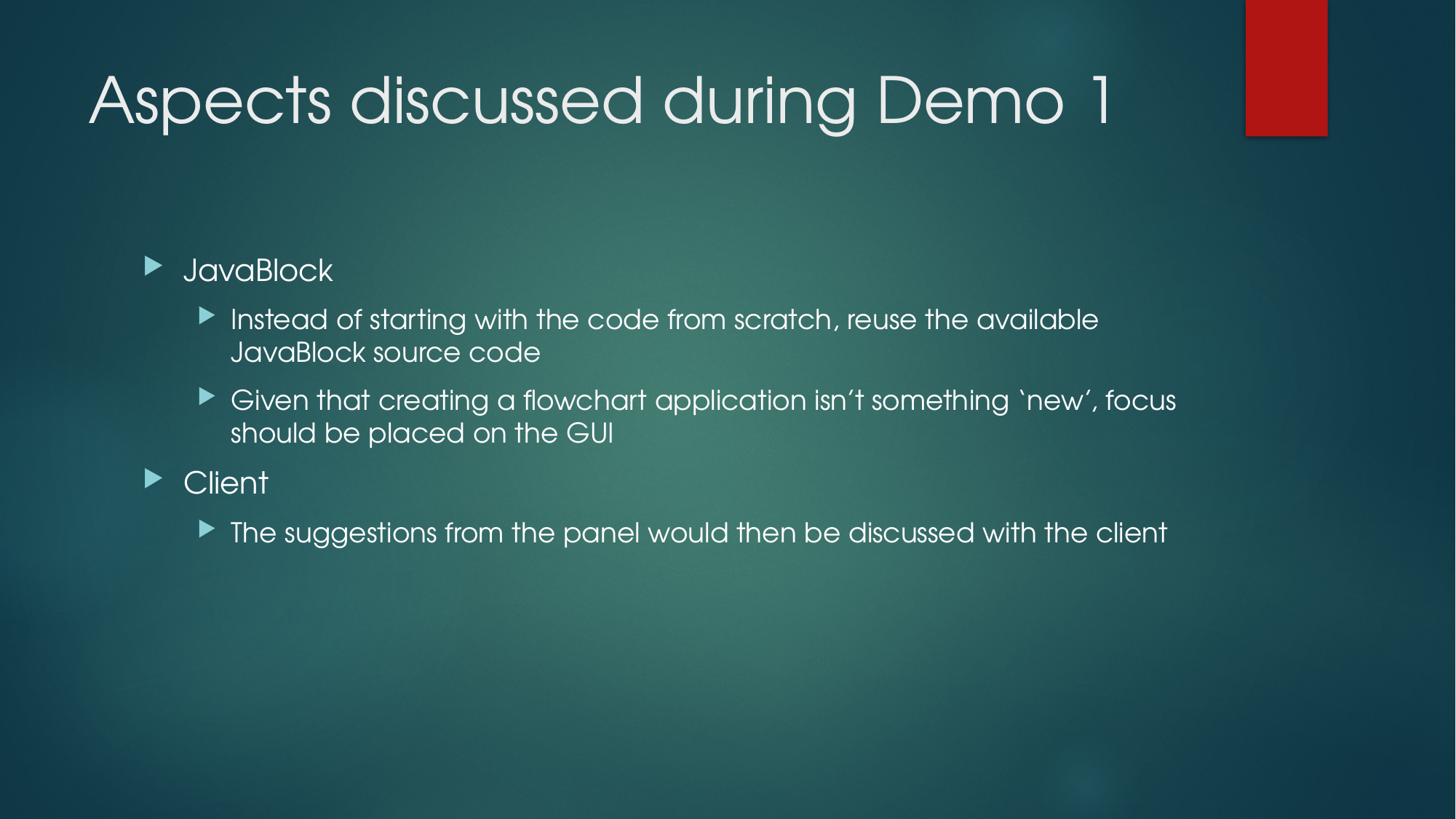

# Aspects discussed during Demo 1
JavaBlock
Instead of starting with the code from scratch, reuse the available JavaBlock source code
Given that creating a flowchart application isn’t something ‘new’, focus should be placed on the GUI
Client
The suggestions from the panel would then be discussed with the client